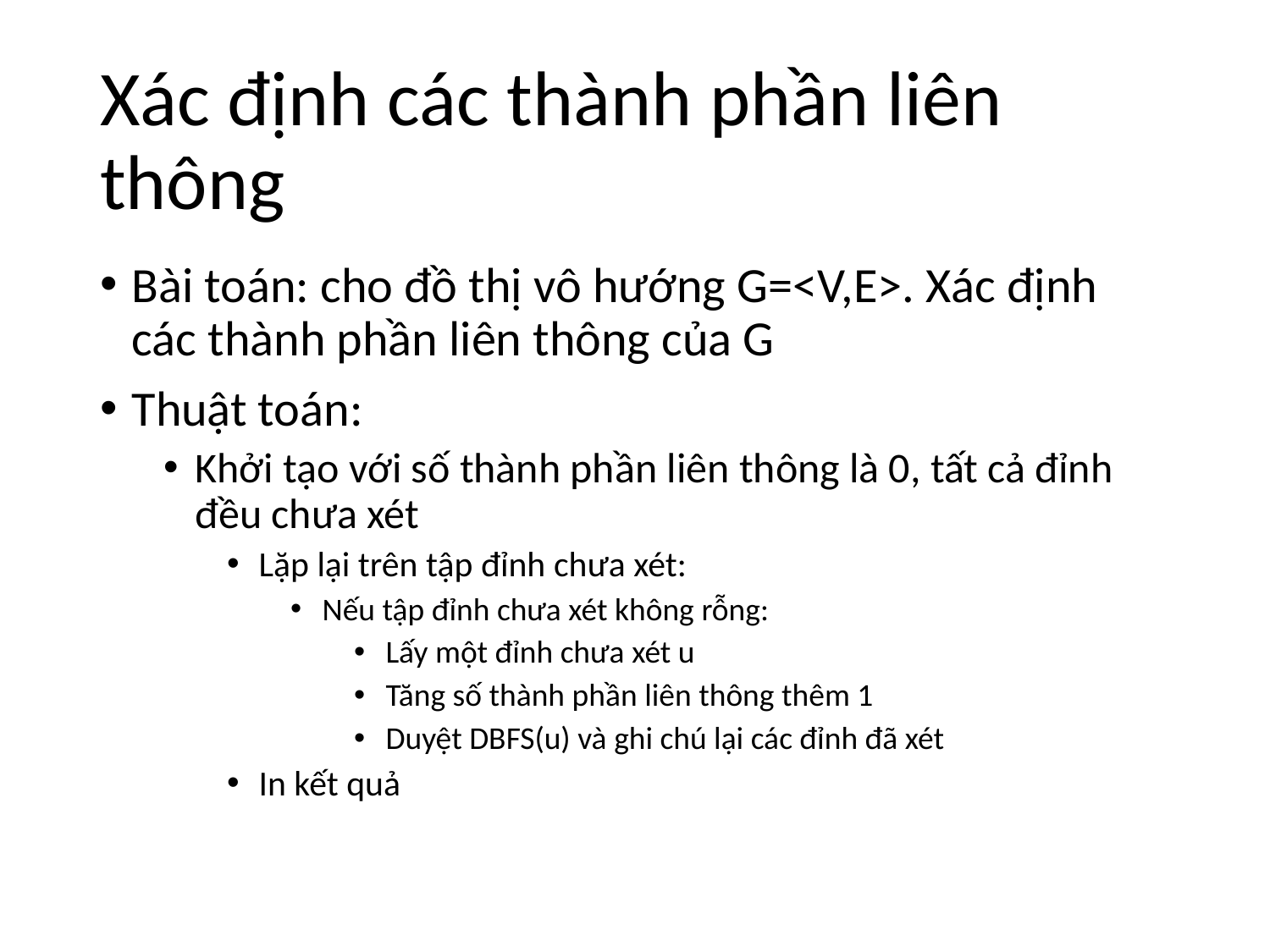

# Xác định các thành phần liên thông
Bài toán: cho đồ thị vô hướng G=<V,E>. Xác định các thành phần liên thông của G
Thuật toán:
Khởi tạo với số thành phần liên thông là 0, tất cả đỉnh đều chưa xét
Lặp lại trên tập đỉnh chưa xét:
Nếu tập đỉnh chưa xét không rỗng:
Lấy một đỉnh chưa xét u
Tăng số thành phần liên thông thêm 1
Duyệt DBFS(u) và ghi chú lại các đỉnh đã xét
In kết quả